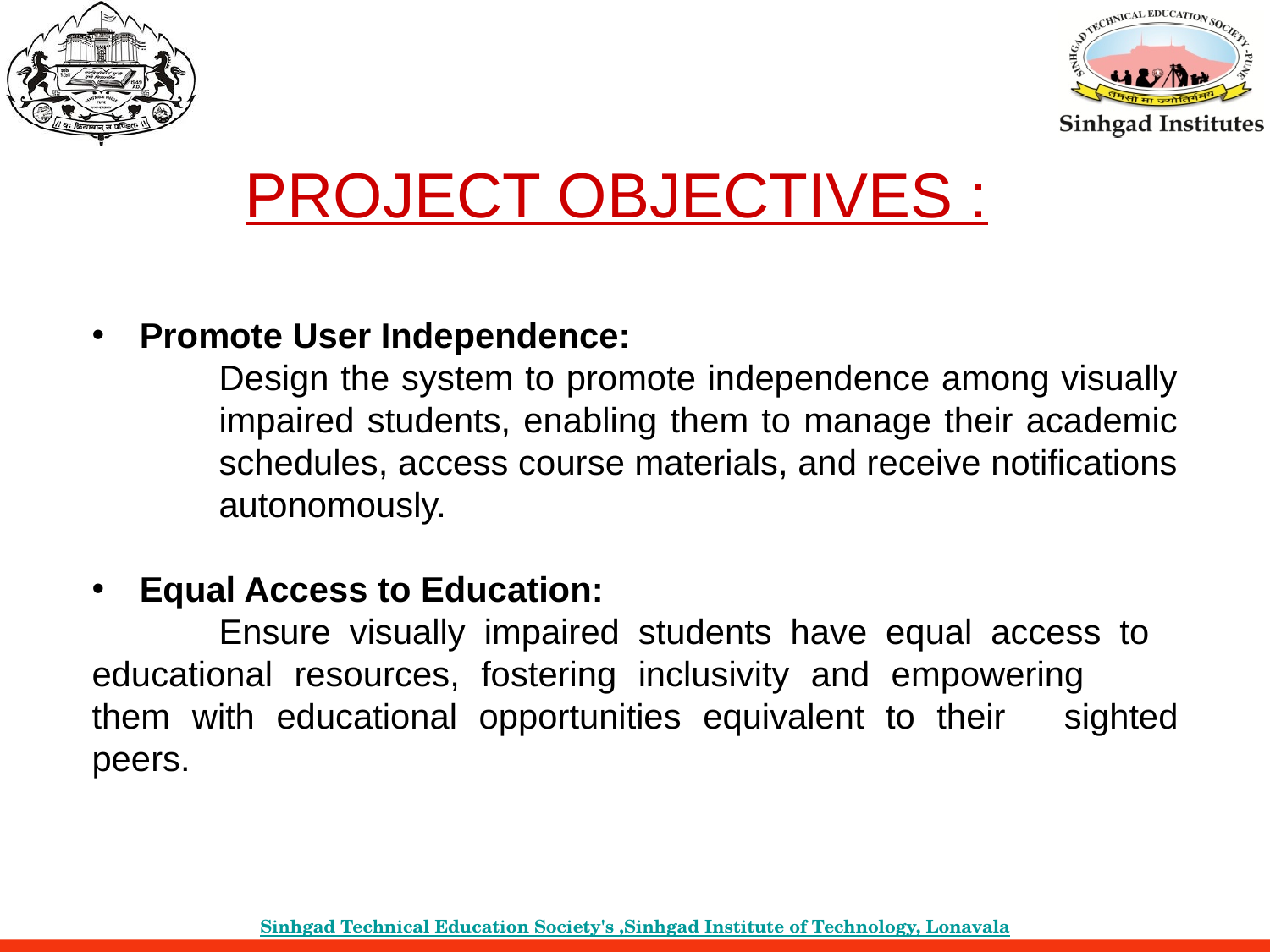

PROJECT OBJECTIVES :
Promote User Independence:
	Design the system to promote independence among visually 	impaired students, enabling them to manage their academic 	schedules, access course materials, and receive notifications 	autonomously.

Equal Access to Education:
	Ensure visually impaired students have equal access to 	educational resources, fostering inclusivity and empowering 	them with educational opportunities equivalent to their 	sighted peers.